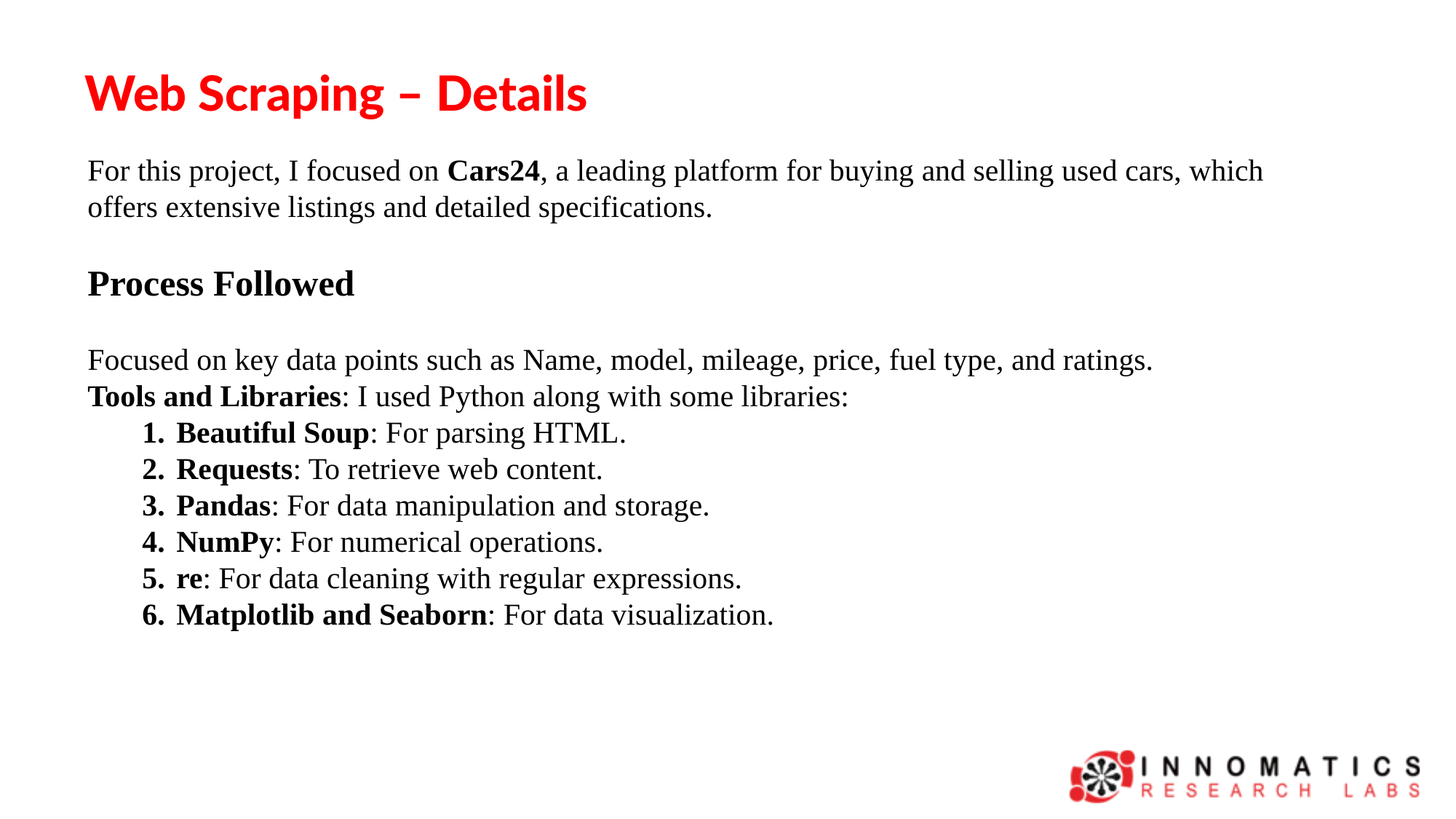

# Web Scraping – Details
For this project, I focused on Cars24, a leading platform for buying and selling used cars, which offers extensive listings and detailed specifications.

Process Followed

Focused on key data points such as Name, model, mileage, price, fuel type, and ratings.
Tools and Libraries: I used Python along with some libraries:
Beautiful Soup: For parsing HTML.
Requests: To retrieve web content.
Pandas: For data manipulation and storage.
NumPy: For numerical operations.
re: For data cleaning with regular expressions.
Matplotlib and Seaborn: For data visualization.